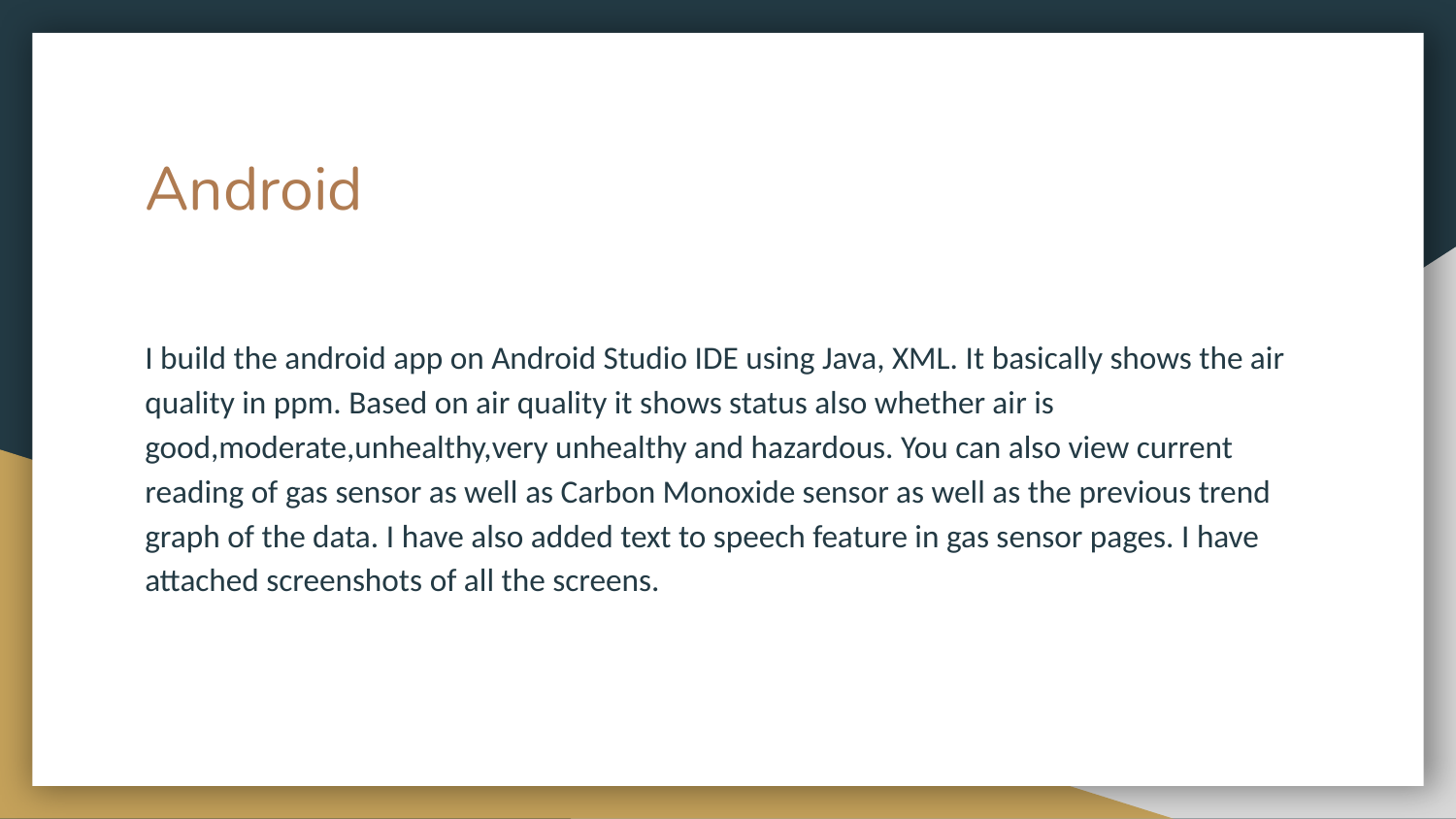

# Android
I build the android app on Android Studio IDE using Java, XML. It basically shows the air quality in ppm. Based on air quality it shows status also whether air is good,moderate,unhealthy,very unhealthy and hazardous. You can also view current reading of gas sensor as well as Carbon Monoxide sensor as well as the previous trend graph of the data. I have also added text to speech feature in gas sensor pages. I have attached screenshots of all the screens.